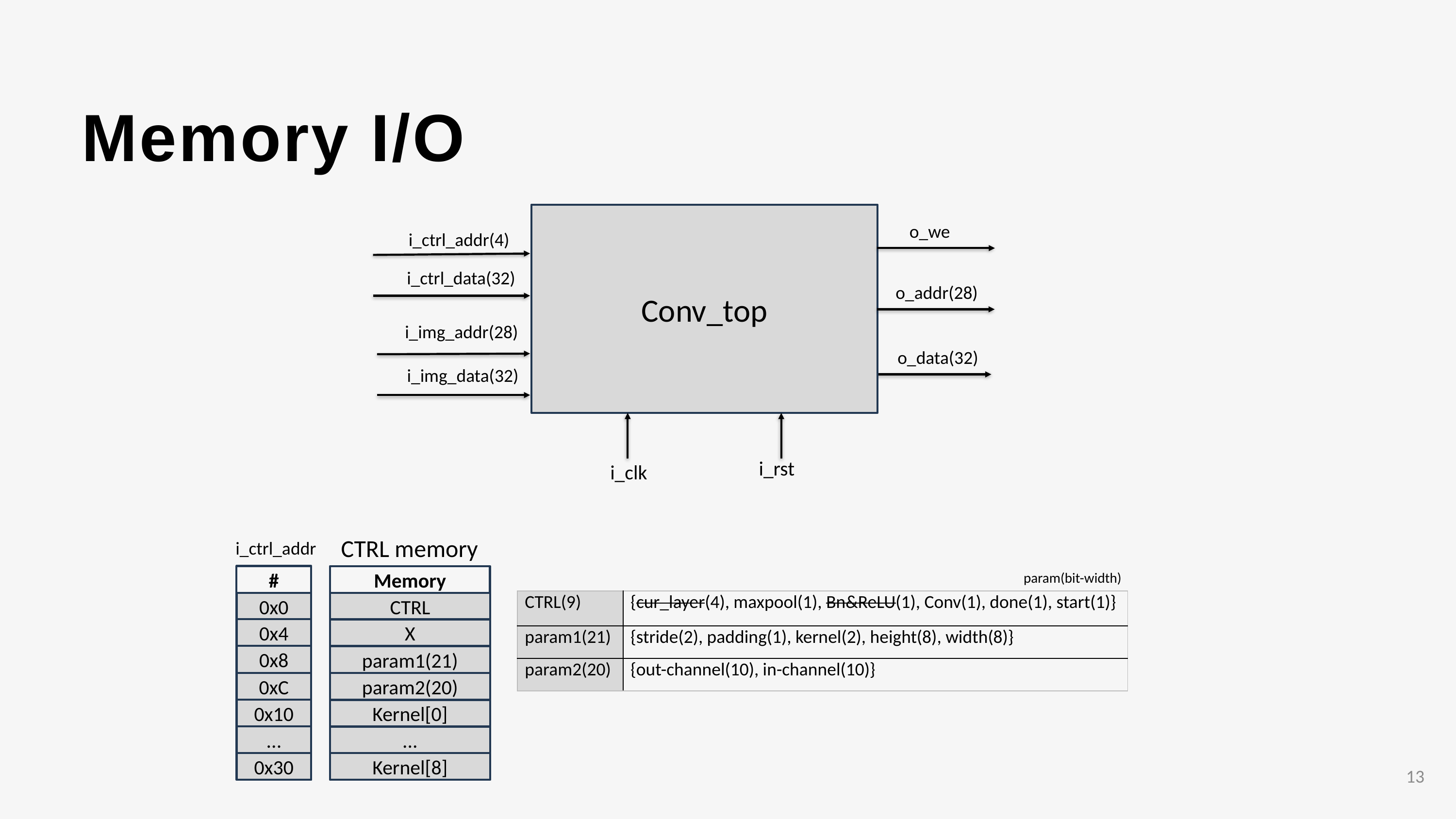

Memory I/O
Conv_top
o_we
i_ctrl_addr(4)
i_ctrl_data(32)
o_addr(28)
i_img_addr(28)
o_data(32)
i_img_data(32)
i_rst
i_clk
CTRL memory
i_ctrl_addr
param(bit-width)
#
Memory
| CTRL(9) | {cur\_layer(4), maxpool(1), Bn&ReLU(1), Conv(1), done(1), start(1)} |
| --- | --- |
| param1(21) | {stride(2), padding(1), kernel(2), height(8), width(8)} |
| param2(20) | {out-channel(10), in-channel(10)} |
0x0
CTRL
0x4
X
0x8
param1(21)
0xC
param2(20)
0x10
Kernel[0]
...
...
0x30
Kernel[8]
13